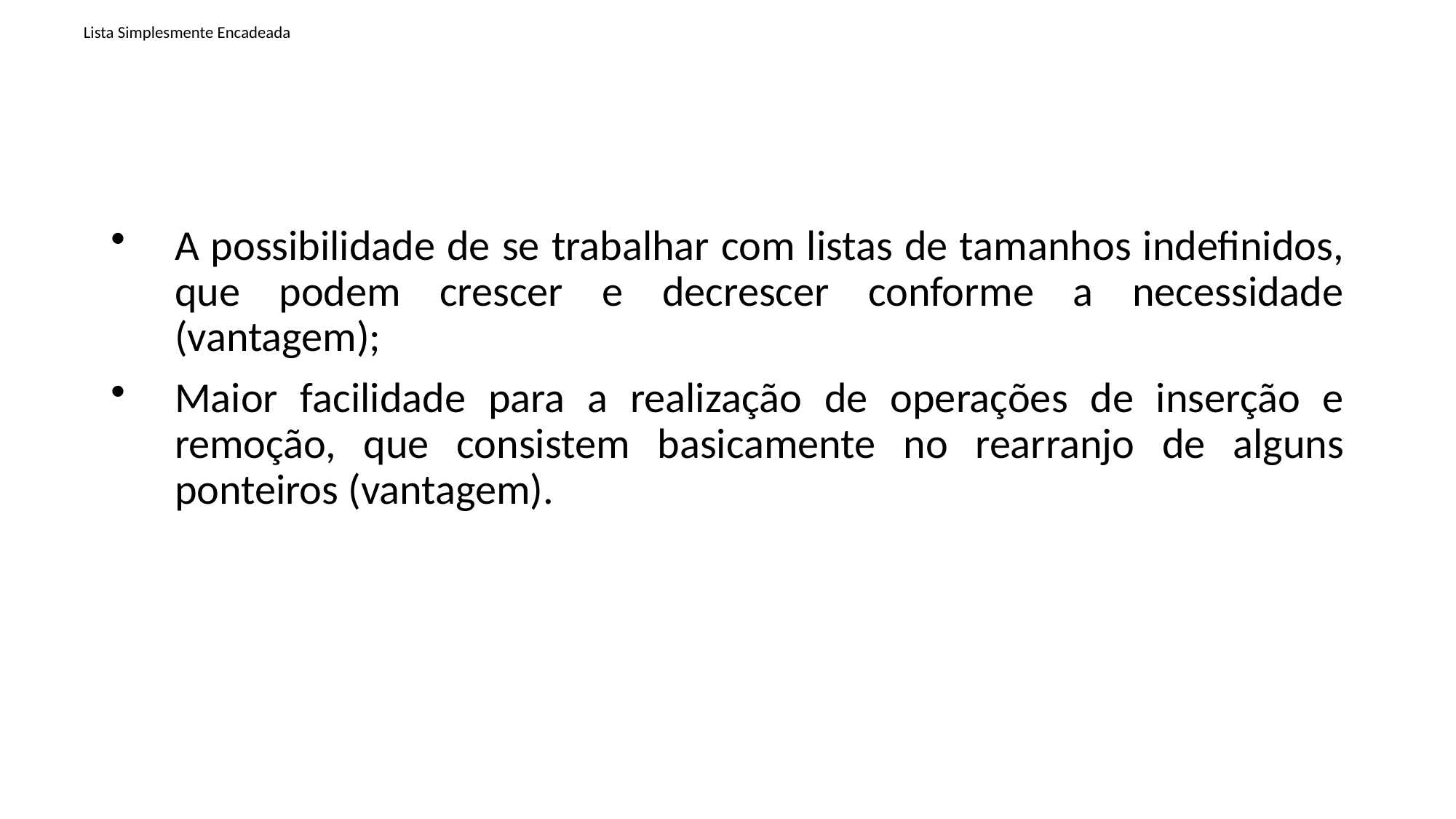

# Lista Simplesmente Encadeada
A possibilidade de se trabalhar com listas de tamanhos indefinidos, que podem crescer e decrescer conforme a necessidade (vantagem);
Maior facilidade para a realização de operações de inserção e remoção, que consistem basicamente no rearranjo de alguns ponteiros (vantagem).